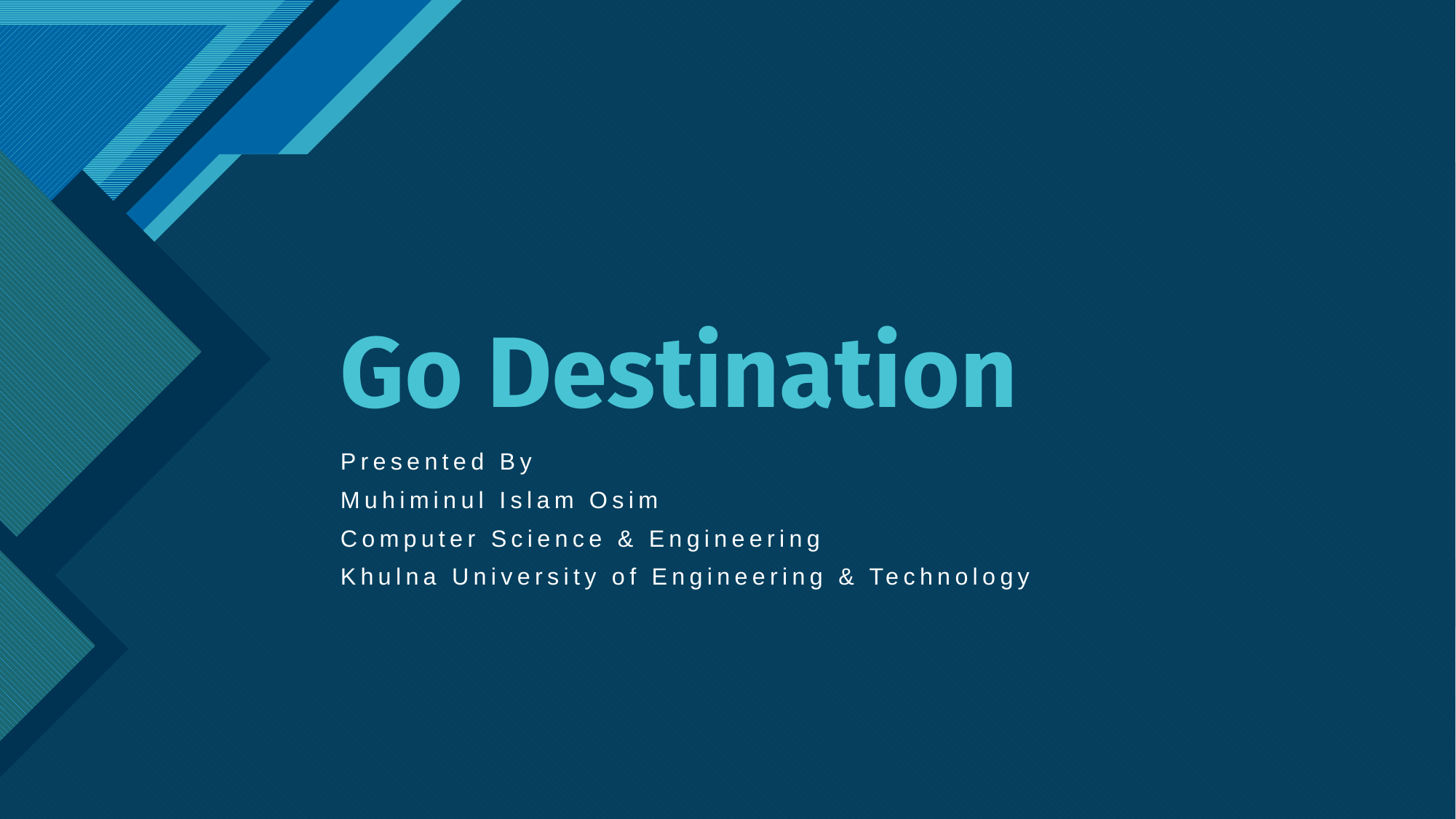

# Go Destination
Presented By
Muhiminul Islam Osim
Computer Science & Engineering
Khulna University of Engineering & Technology